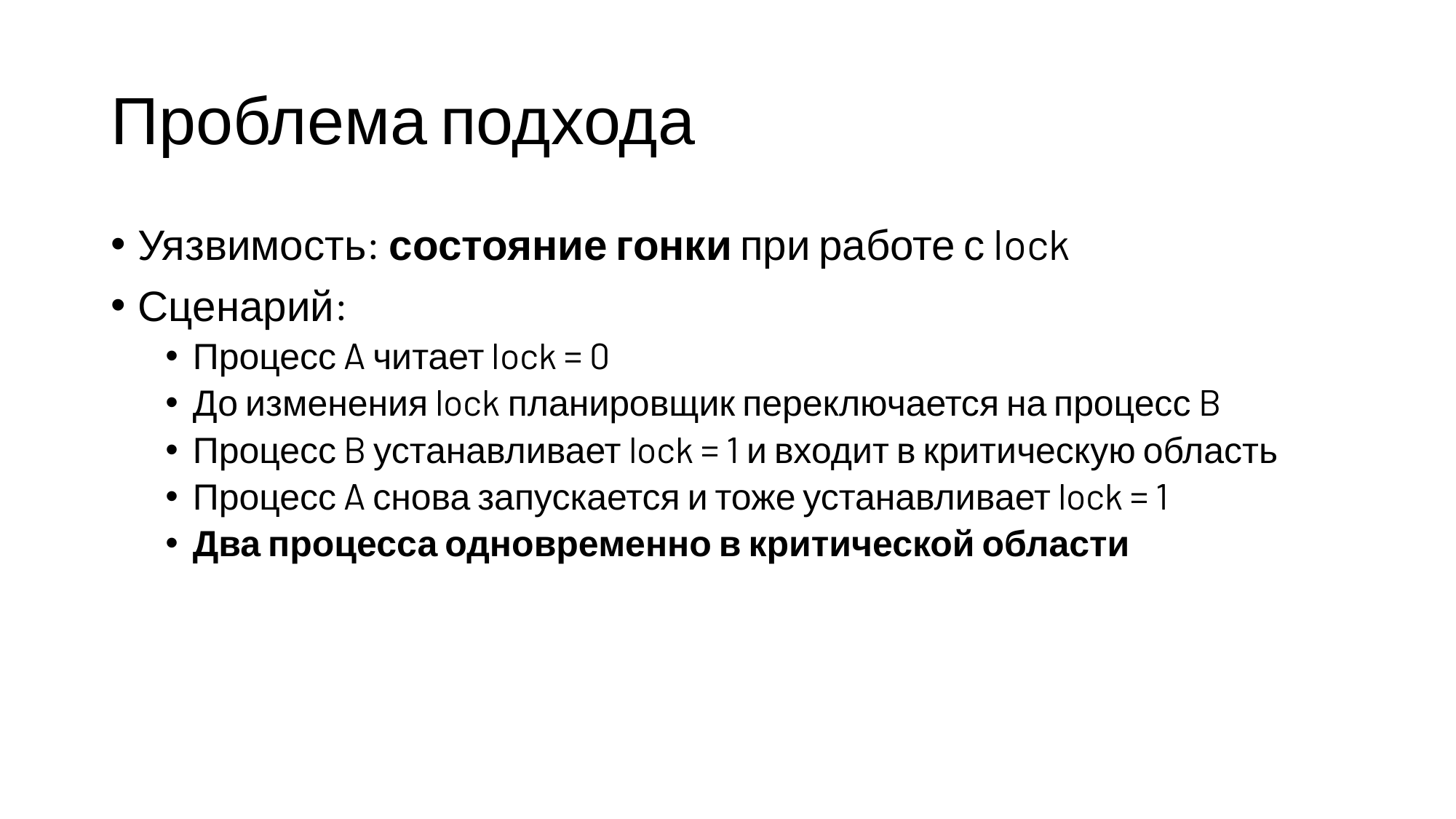

# Проблема подхода
Уязвимость: состояние гонки при работе с lock
Сценарий:
Процесс A читает lock = 0
До изменения lock планировщик переключается на процесс B
Процесс B устанавливает lock = 1 и входит в критическую область
Процесс A снова запускается и тоже устанавливает lock = 1
Два процесса одновременно в критической области